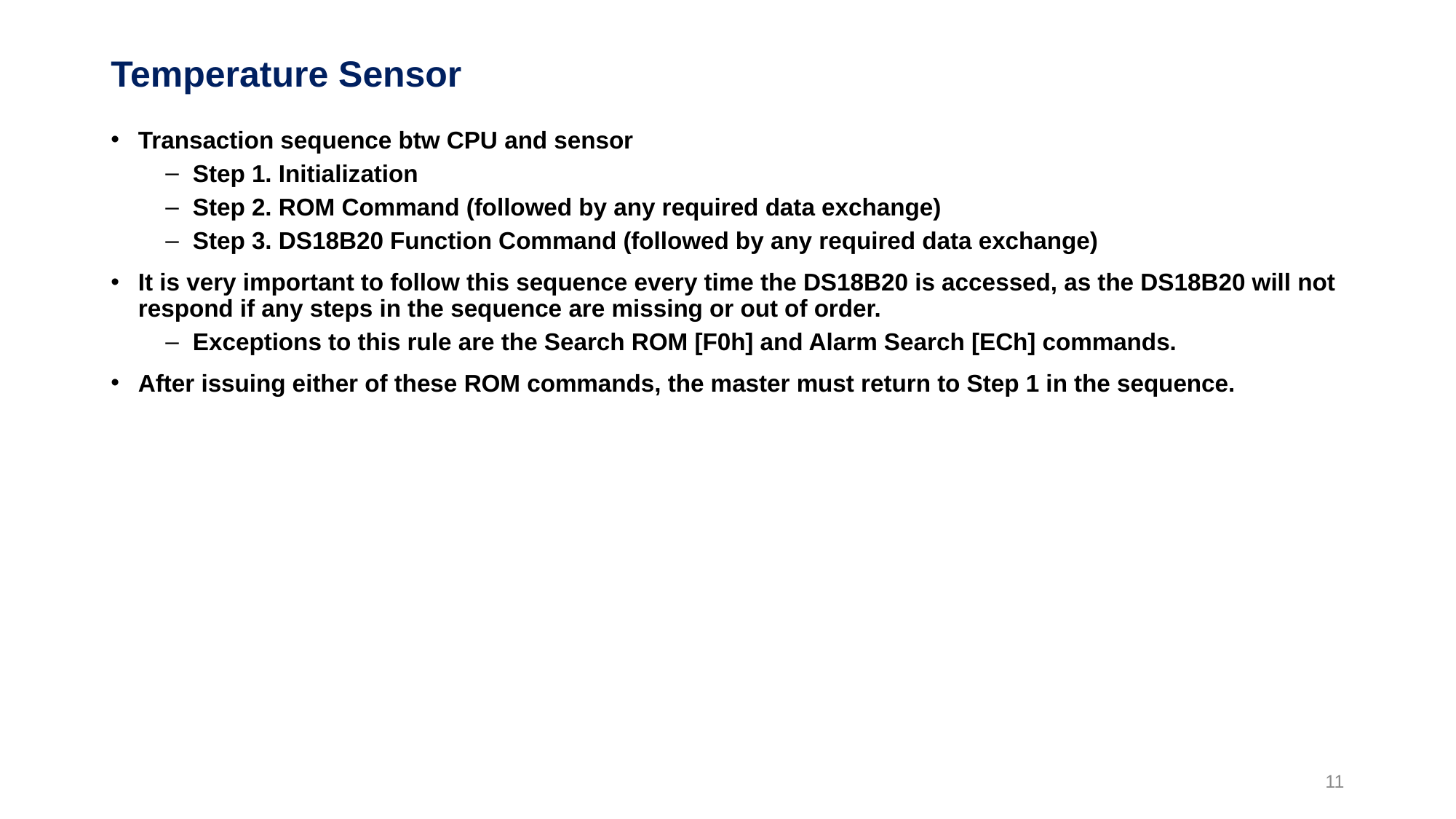

# Temperature Sensor
Transaction sequence btw CPU and sensor
Step 1. Initialization
Step 2. ROM Command (followed by any required data exchange)
Step 3. DS18B20 Function Command (followed by any required data exchange)
It is very important to follow this sequence every time the DS18B20 is accessed, as the DS18B20 will not respond if any steps in the sequence are missing or out of order.
Exceptions to this rule are the Search ROM [F0h] and Alarm Search [ECh] commands.
After issuing either of these ROM commands, the master must return to Step 1 in the sequence.

11